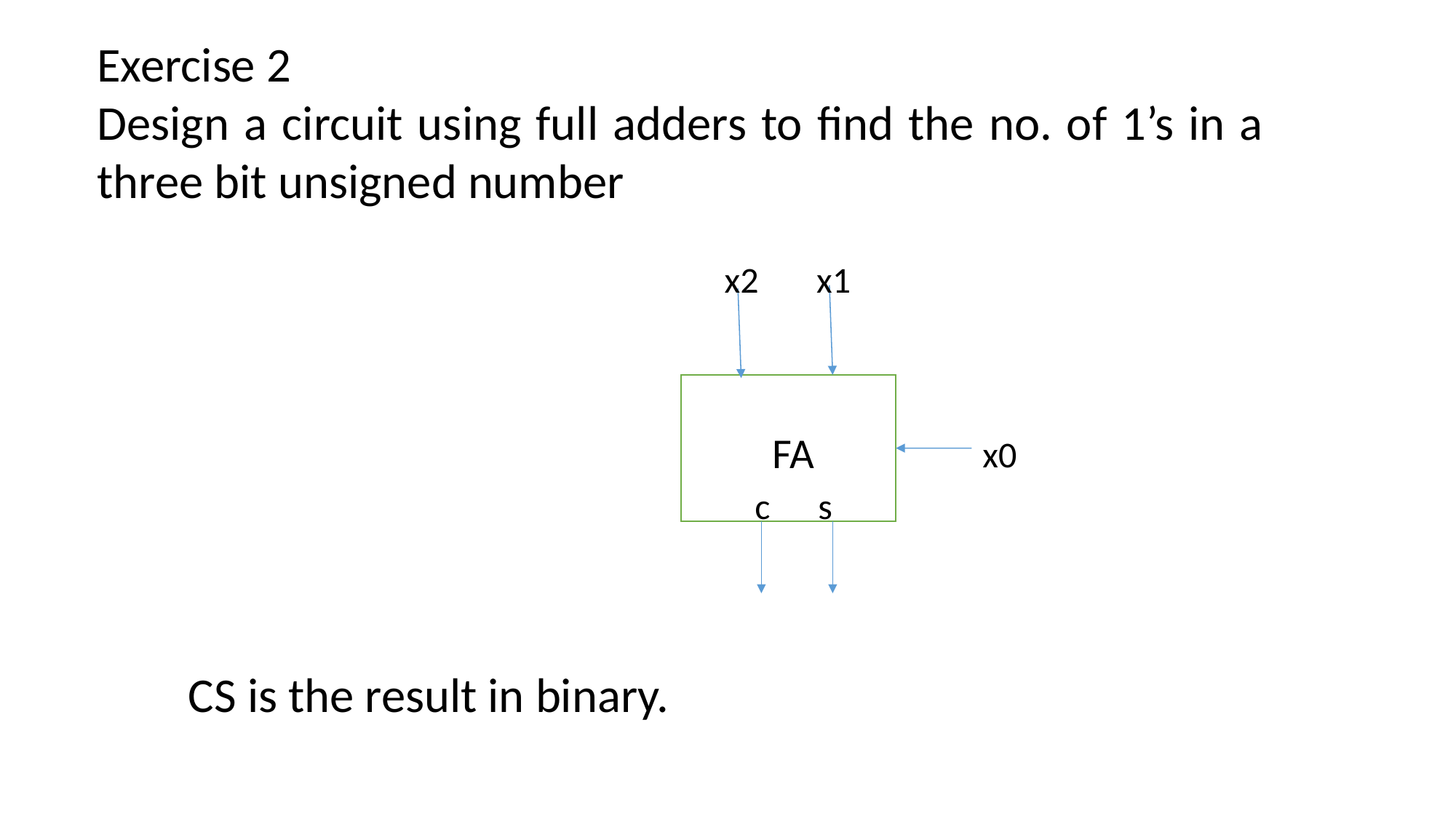

Exercise 2
Design a circuit using full adders to find the no. of 1’s in a three bit unsigned number
x2
x1

FA
x0
c
s
CS is the result in binary.